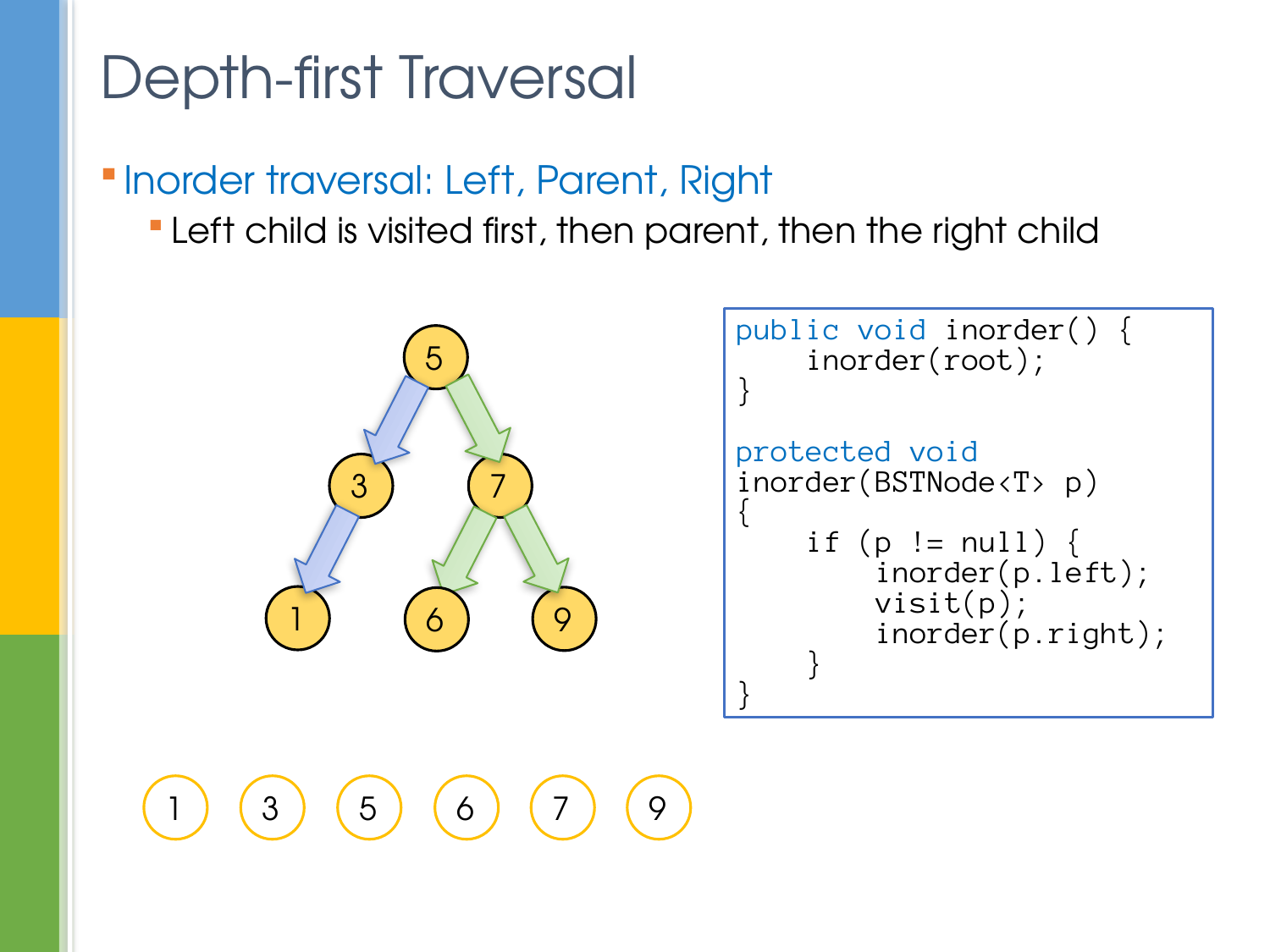

# Depth-first Traversal
Inorder traversal: Left, Parent, Right
Left child is visited first, then parent, then the right child

public void inorder() {
    inorder(root);
}

protected void inorder(BSTNode<T> p)
{
    if (p != null) {
        inorder(p.left);
        visit(p);
        inorder(p.right);
    }
}
5

3
7

1
9
6
1
3
5
6
7
9